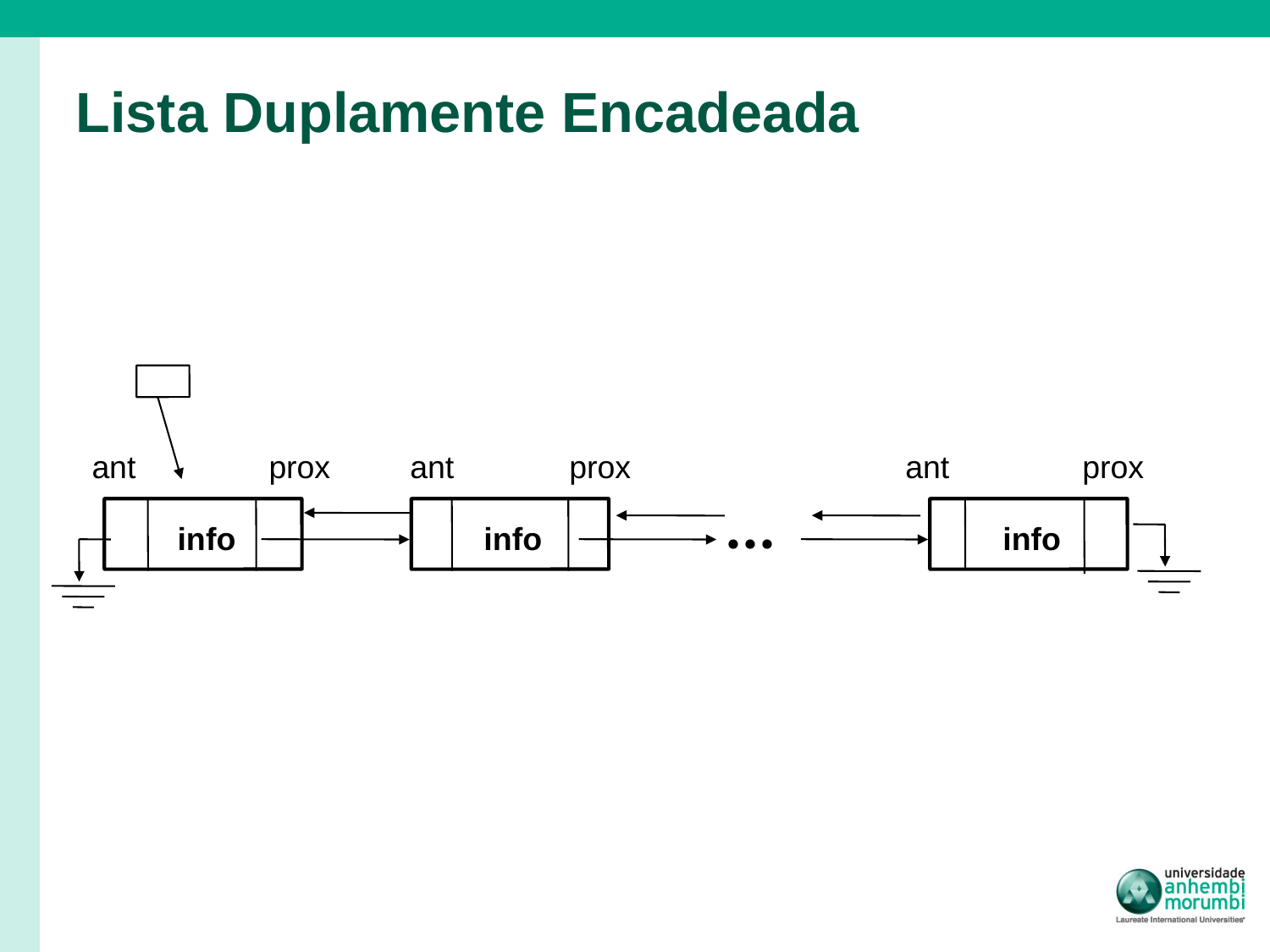

# Lista Duplamente Encadeada

ant               prox         ant             prox                               ant               prox
...

    info                            info                                                    info